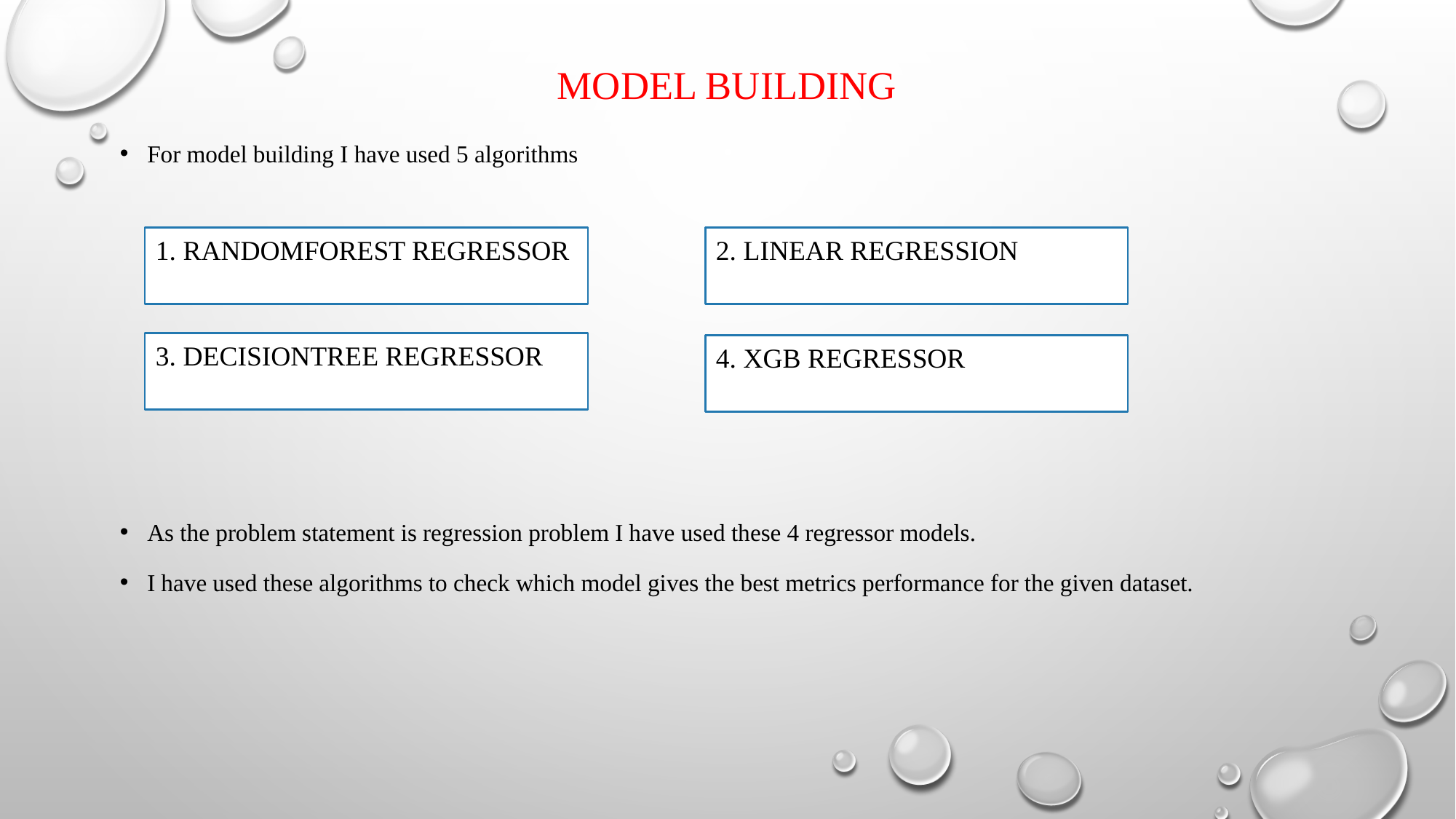

# Model building
For model building I have used 5 algorithms

As the problem statement is regression problem I have used these 4 regressor models.
I have used these algorithms to check which model gives the best metrics performance for the given dataset.

1. RANDOMFOREST REGRESSOR

2. LINEAR REGRESSION

3. DECISIONTREE REGRESSOR

4. XGB REGRESSOR